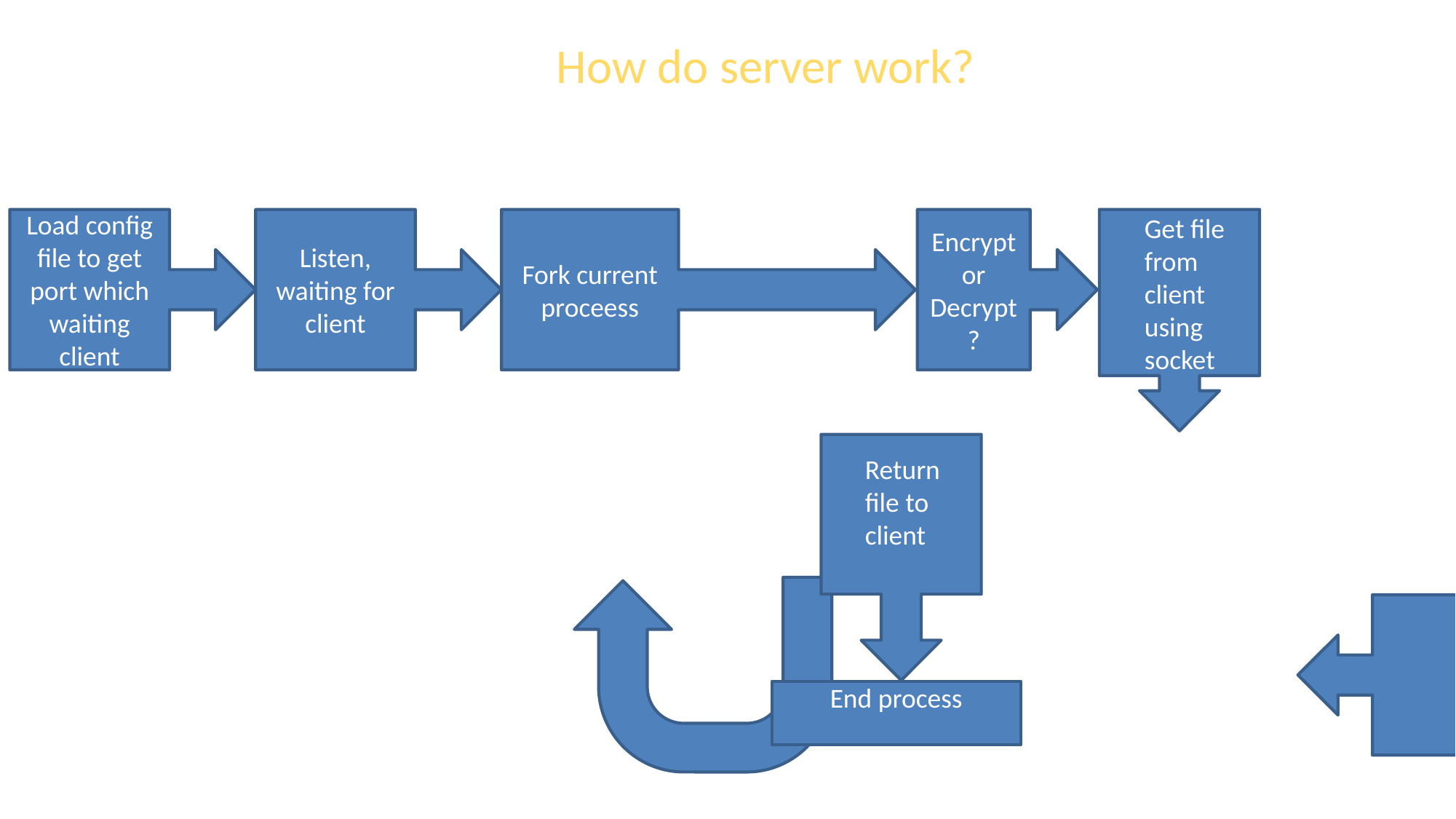

How do server work?
Get file from client using socket
Load config file to get port which waiting client
Listen, waiting for client
Fork current proceess
Encrypt or Decrypt?
Child process

Return file to client
Call zpipe
 to enctypr/decrypt file

Parrent process

End process